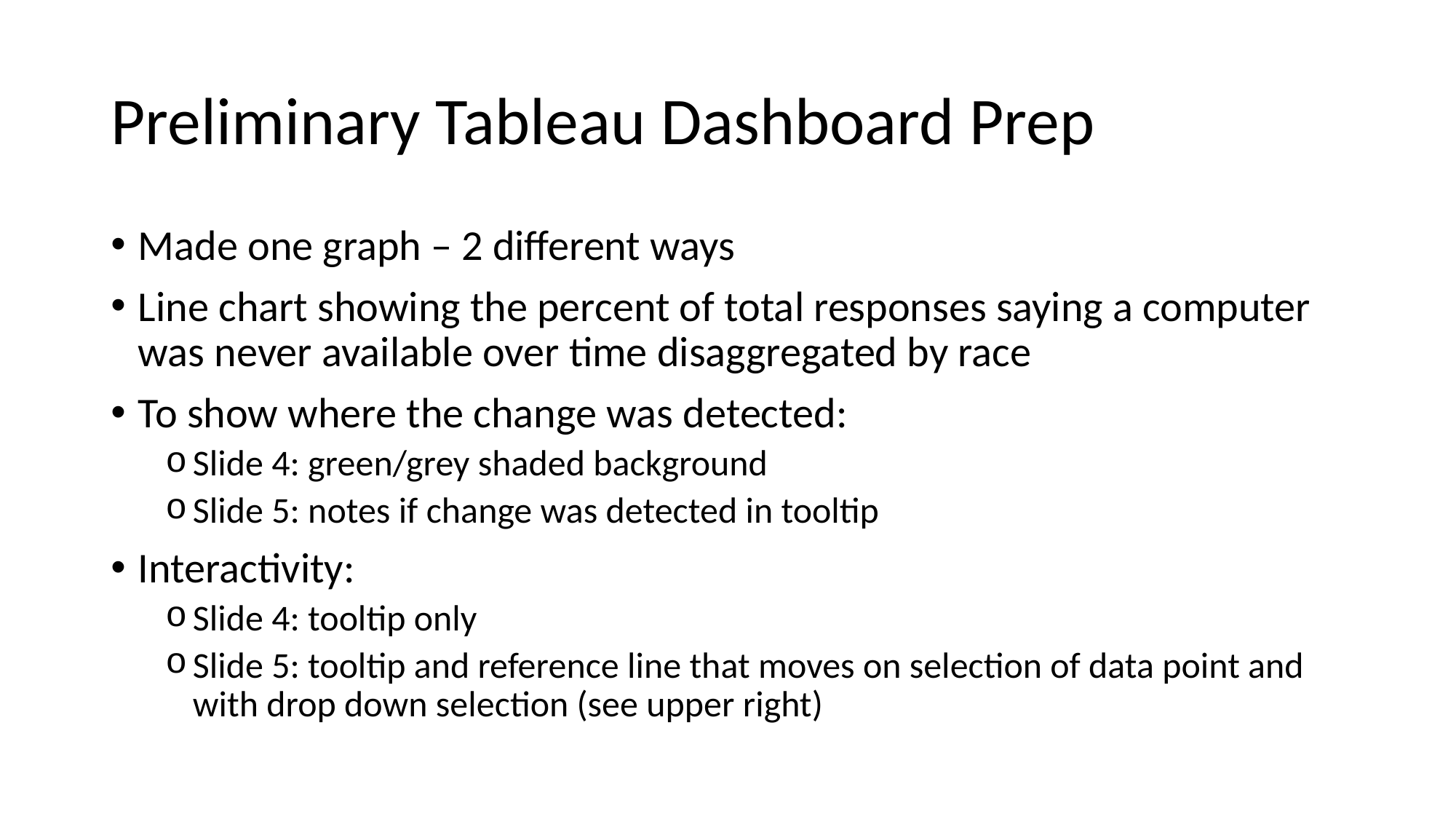

# Preliminary Tableau Dashboard Prep
Made one graph – 2 different ways
Line chart showing the percent of total responses saying a computer was never available over time disaggregated by race
To show where the change was detected:
Slide 4: green/grey shaded background
Slide 5: notes if change was detected in tooltip
Interactivity:
Slide 4: tooltip only
Slide 5: tooltip and reference line that moves on selection of data point and with drop down selection (see upper right)